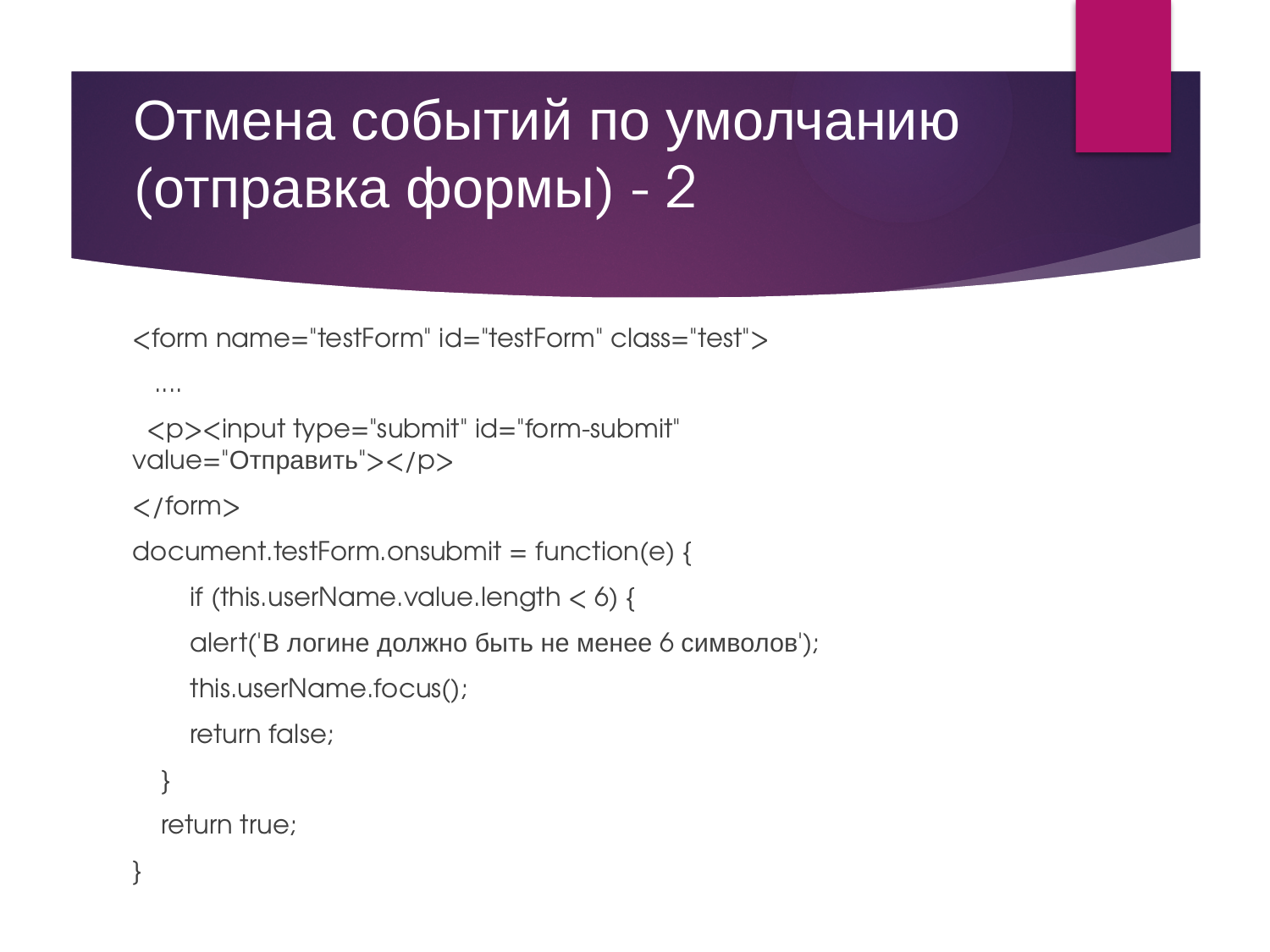

# Отмена событий по умолчанию (отправка формы) - 2
<form name="testForm" id="testForm" class="test">
   ....
  <p><input type="submit" id="form-submit" value="Отправить"></p>
</form>
document.testForm.onsubmit = function(e) {
        if (this.userName.value.length < 6) {
        alert('В логине должно быть не менее 6 символов');
        this.userName.focus();
        return false;
    }
    return true;
}